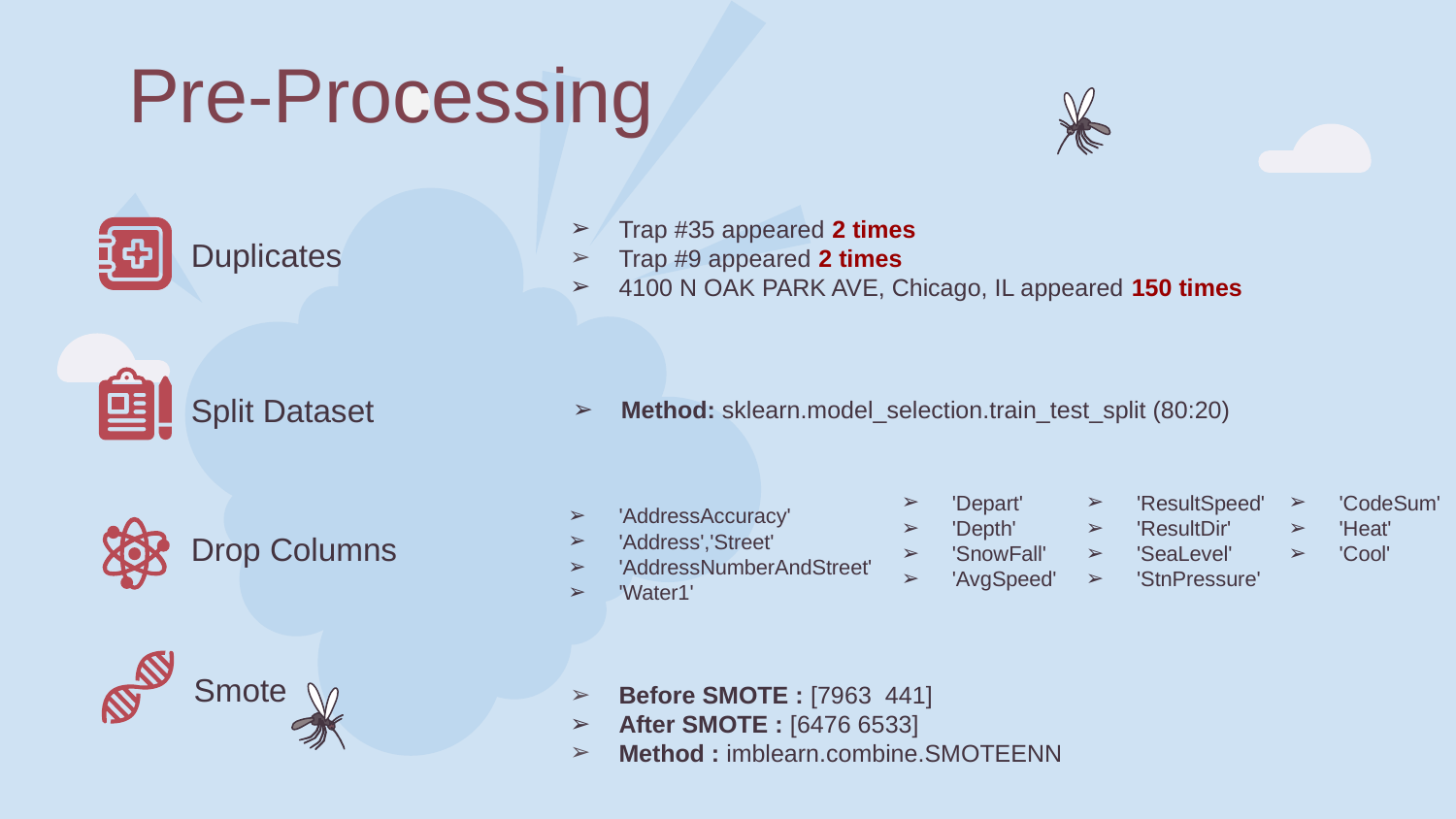

# Pre-Processing

Duplicates
Trap #35 appeared 2 times
Trap #9 appeared 2 times
4100 N OAK PARK AVE, Chicago, IL appeared 150 times

Split Dataset
Method: sklearn.model_selection.train_test_split (80:20)
'Depart'
'Depth'
'SnowFall'
'AvgSpeed'
'ResultSpeed'
'ResultDir'
'SeaLevel'
'StnPressure'
'CodeSum'
'Heat'
'Cool'
Drop Columns

'AddressAccuracy'
'Address','Street'
'AddressNumberAndStreet'
'Water1'

Smote
Before SMOTE : [7963  441]
After SMOTE : [6476 6533]
Method : imblearn.combine.SMOTEENN